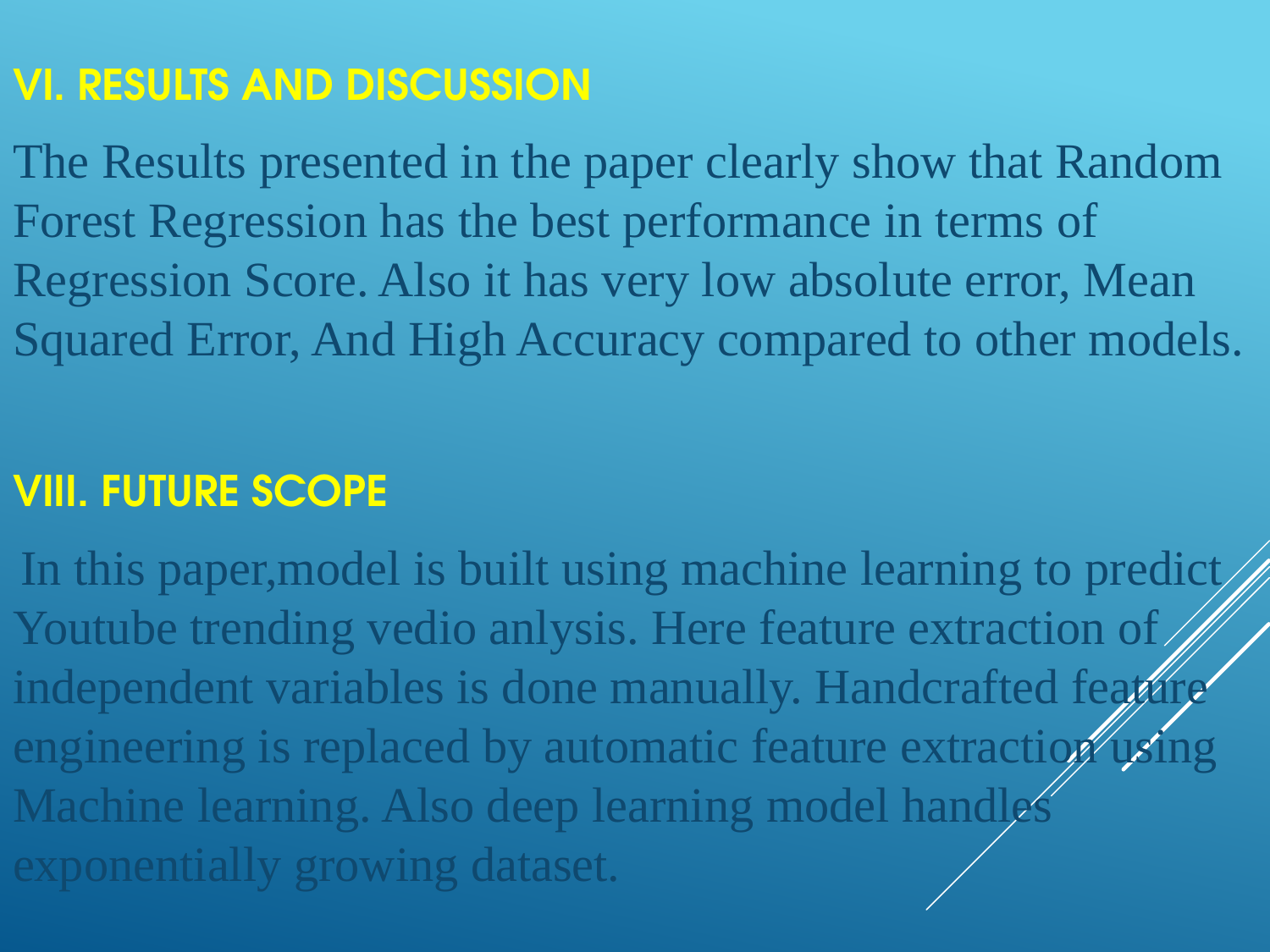

VI. RESULTS AND DISCUSSION
The Results presented in the paper clearly show that Random Forest Regression has the best performance in terms of Regression Score. Also it has very low absolute error, Mean Squared Error, And High Accuracy compared to other models.

VIII. FUTURE SCOPE
 In this paper,model is built using machine learning to predict Youtube trending vedio anlysis. Here feature extraction of independent variables is done manually. Handcrafted feature engineering is replaced by automatic feature extraction using Machine learning. Also deep learning model handles exponentially growing dataset.